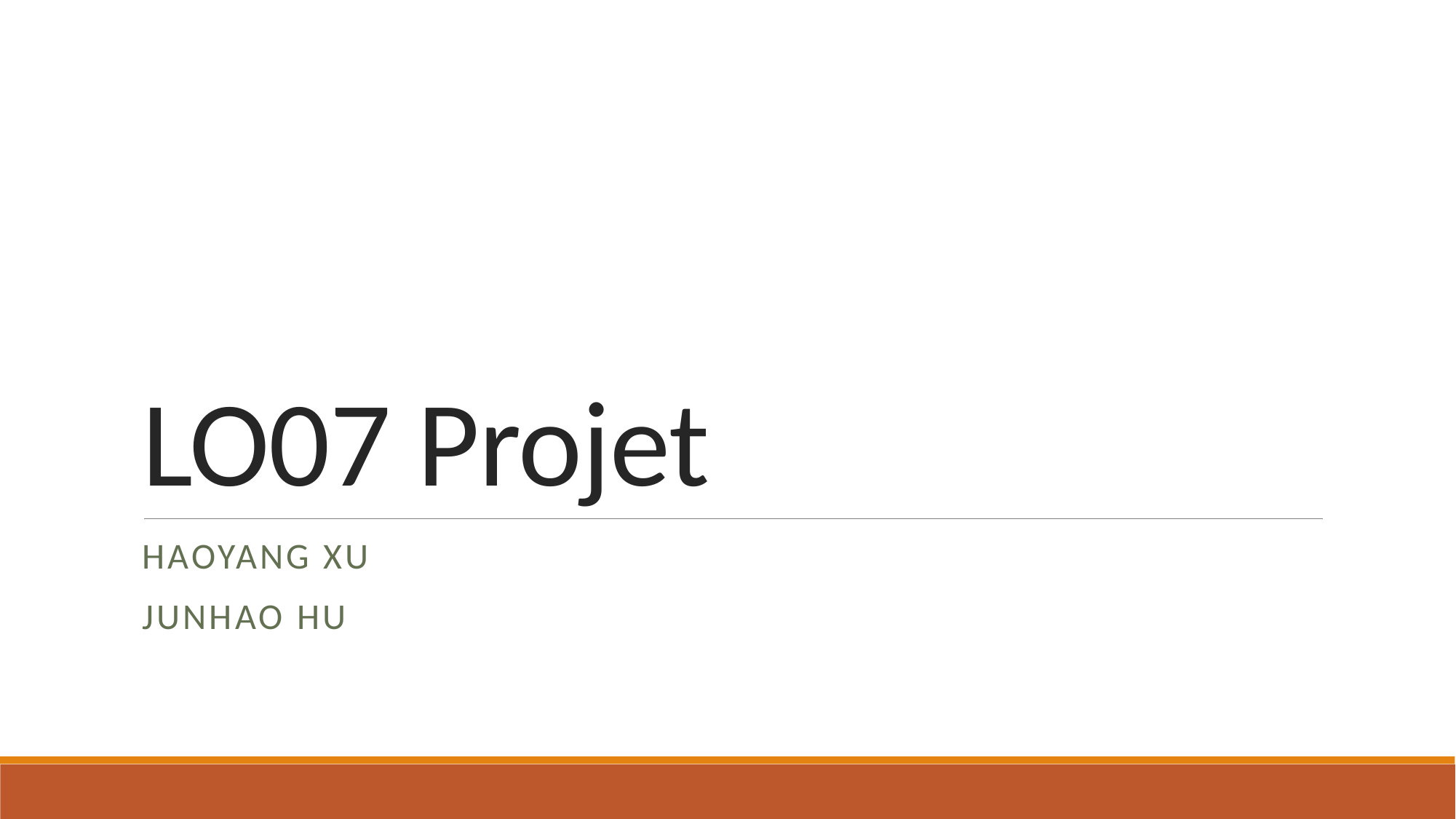

# LO07 Projet
Haoyang XU
Junhao HU